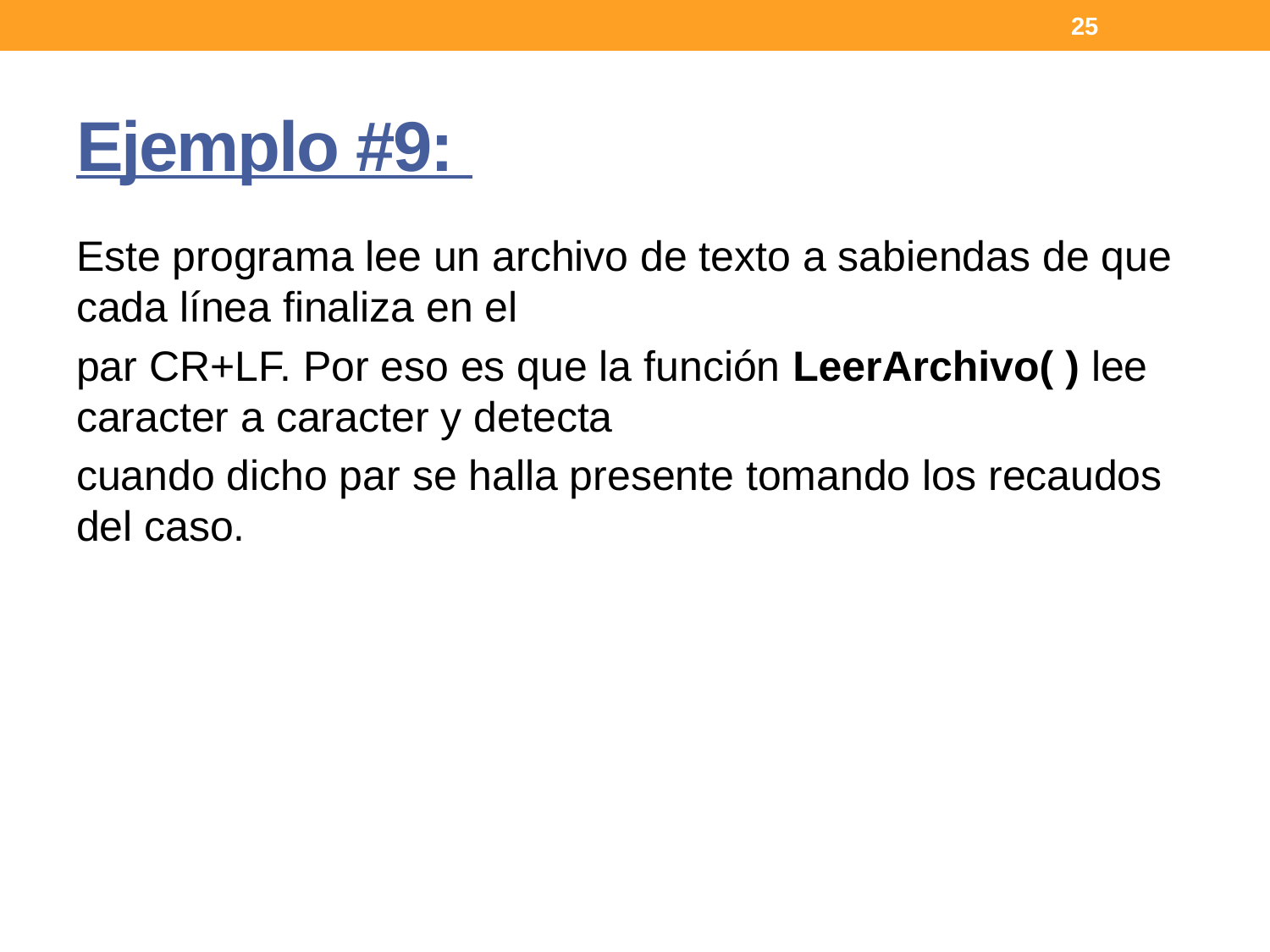

25
# Ejemplo #9:
Este programa lee un archivo de texto a sabiendas de que cada línea finaliza en el
par CR+LF. Por eso es que la función LeerArchivo( ) lee caracter a caracter y detecta
cuando dicho par se halla presente tomando los recaudos del caso.